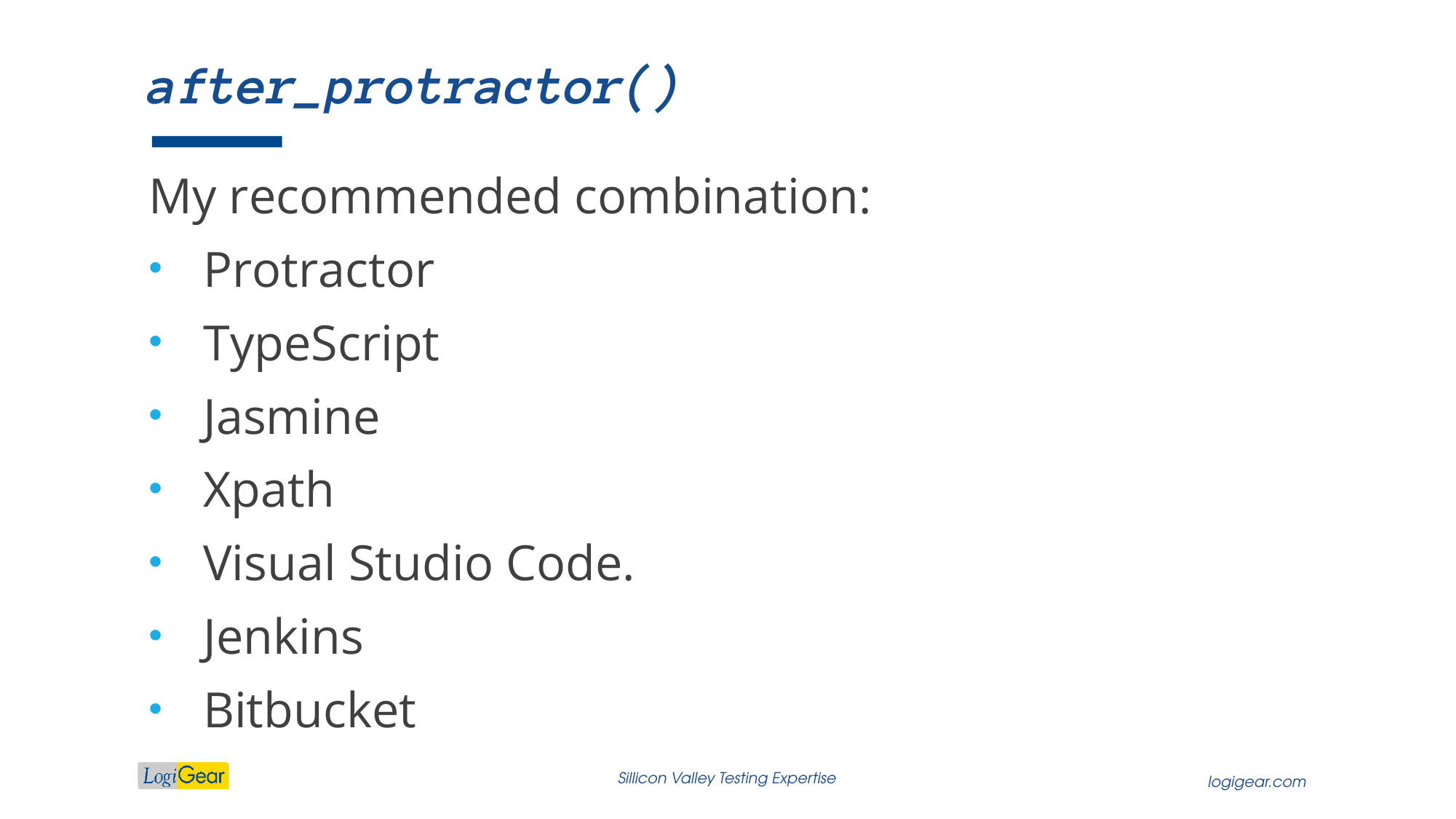

# after_protractor()
My recommended combination:
Protractor
TypeScript
Jasmine
Xpath
Visual Studio Code.
Jenkins
Bitbucket

Find a control